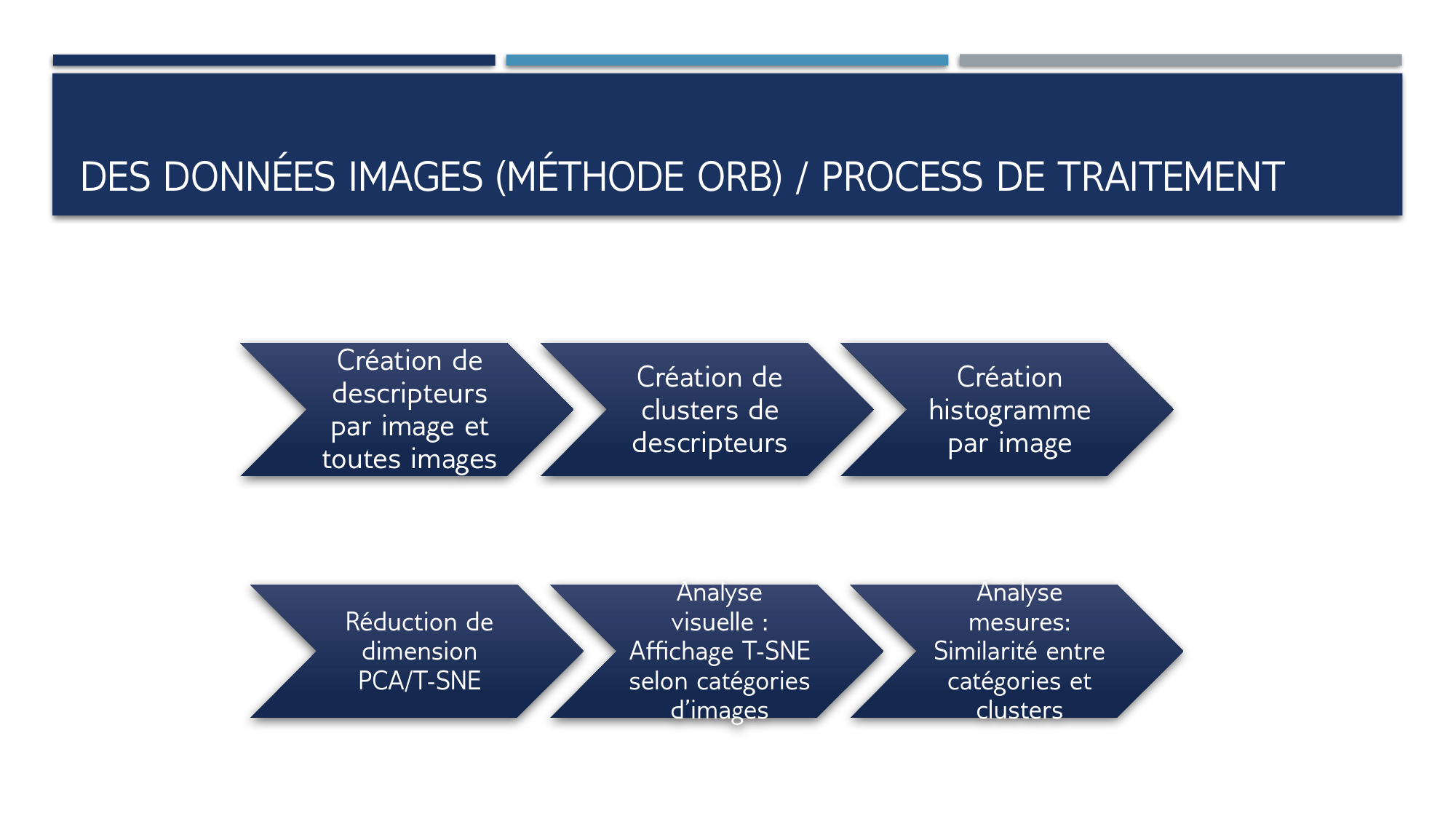

# des données IMAGES (méthode ORB) / Process de traitement
Création de descripteurs par image et toutes images
Création de clusters de descripteurs
Création histogramme par image
Réduction de dimension PCA/T-SNE
Analyse visuelle : Affichage T-SNE selon catégories d’images
Analyse mesures: Similarité entre catégories et clusters